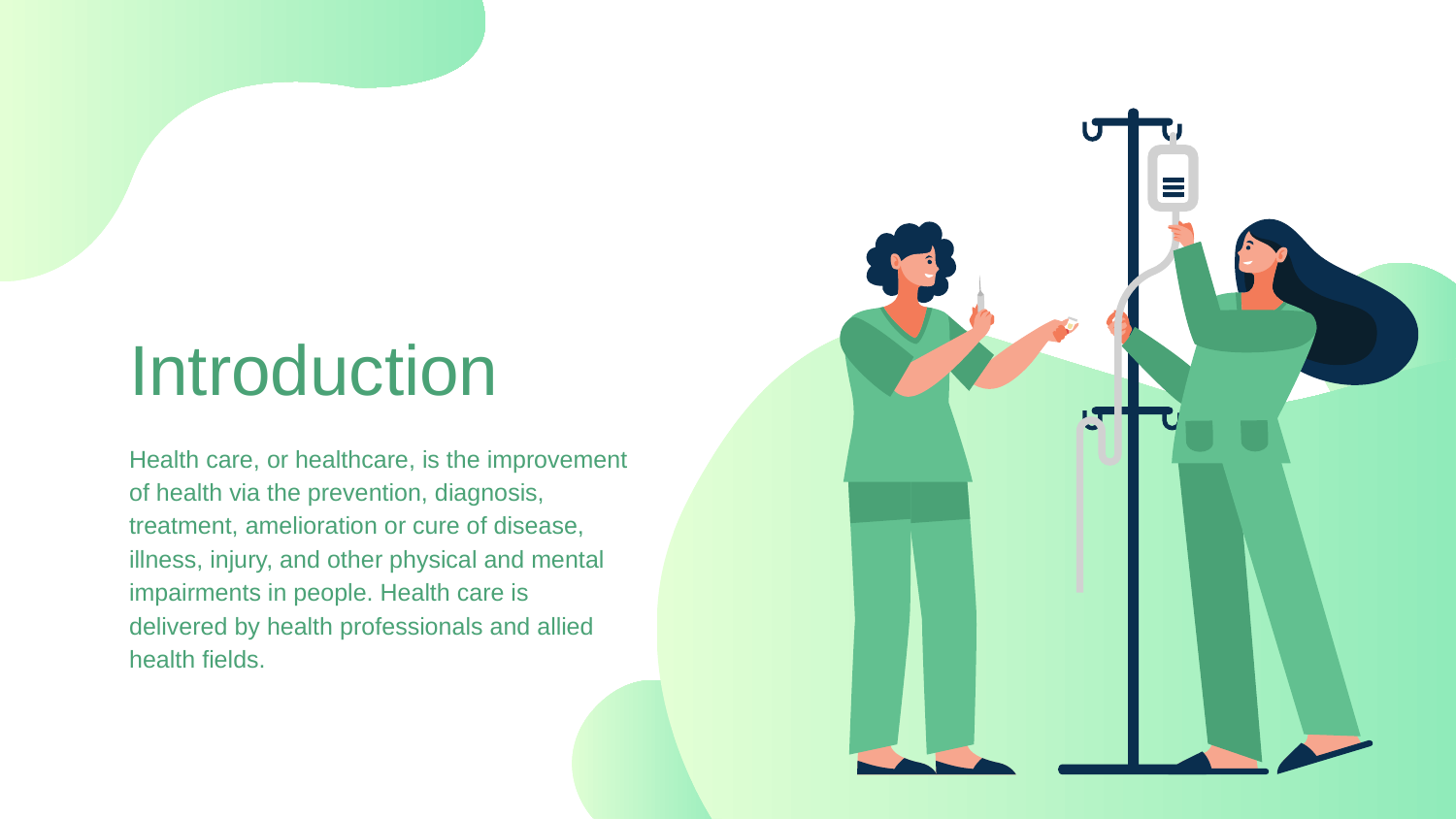

# Introduction
Health care, or healthcare, is the improvement of health via the prevention, diagnosis, treatment, amelioration or cure of disease, illness, injury, and other physical and mental impairments in people. Health care is delivered by health professionals and allied health fields.